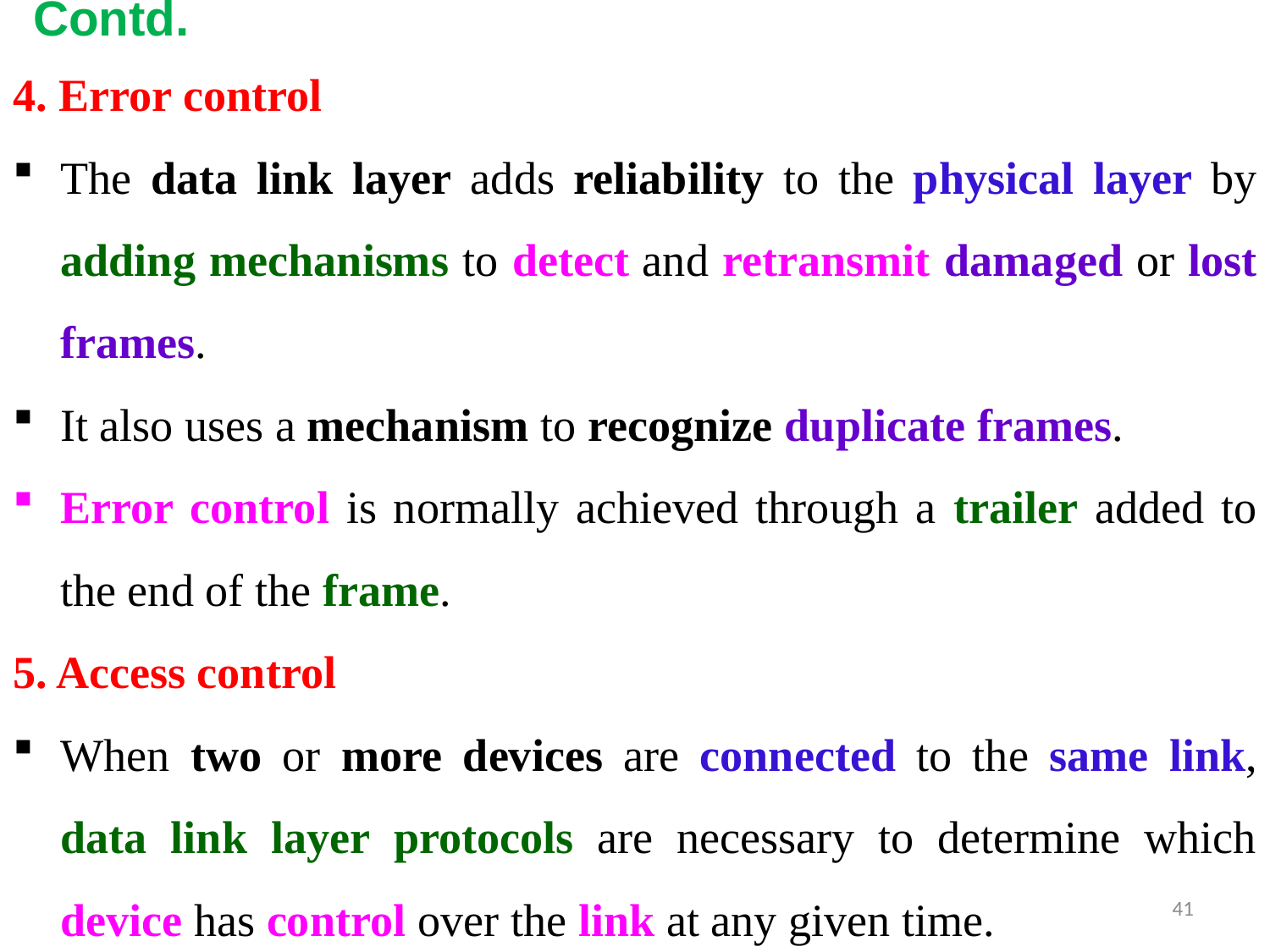

# Contd.
4. Error control
The data link layer adds reliability to the physical layer by adding mechanisms to detect and retransmit damaged or lost frames.
It also uses a mechanism to recognize duplicate frames.
Error control is normally achieved through a trailer added to the end of the frame.
5. Access control
When two or more devices are connected to the same link, data link layer protocols are necessary to determine which device has control over the link at any given time.
41